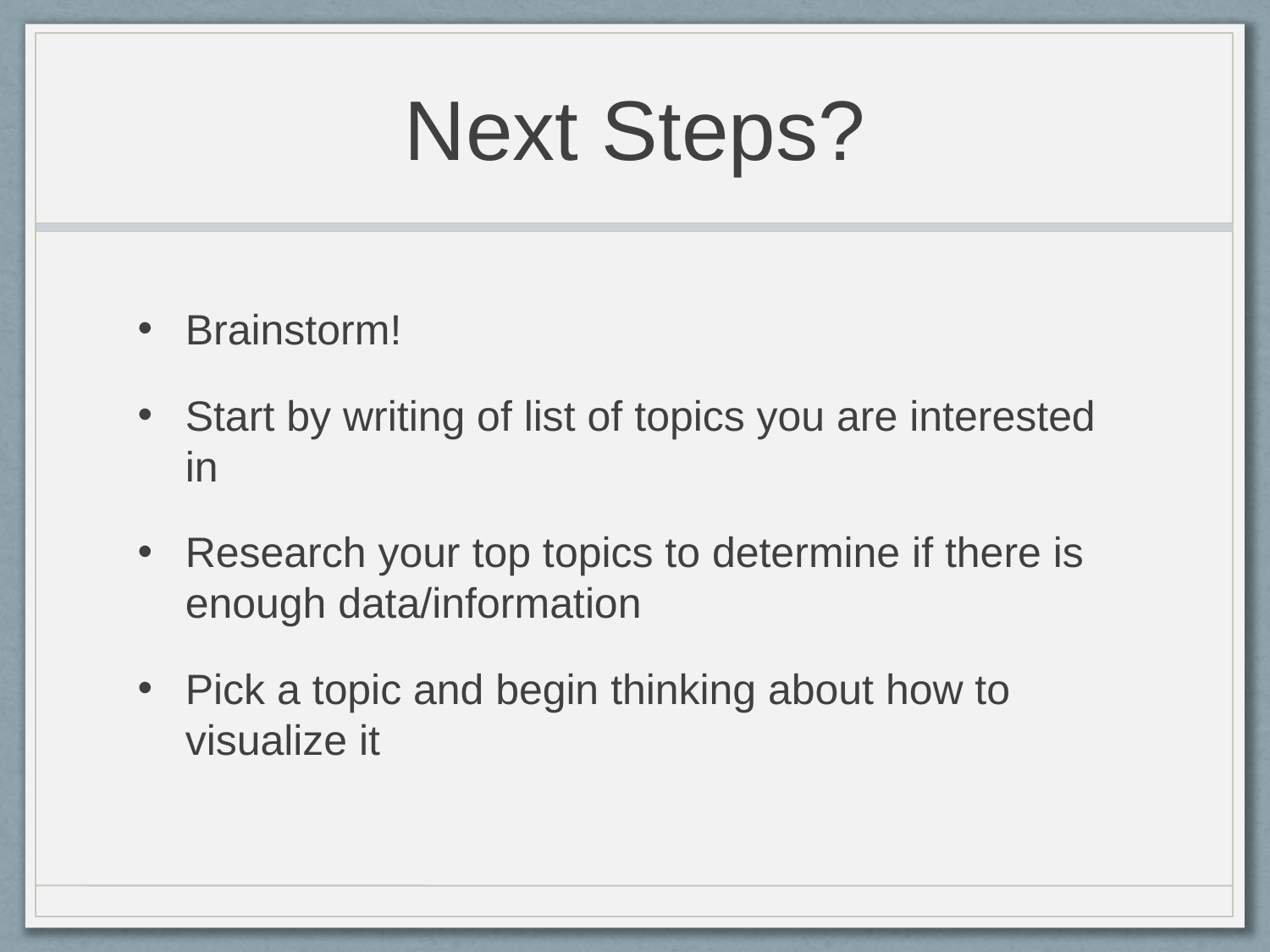

# Next Steps?
Brainstorm!
Start by writing of list of topics you are interested in
Research your top topics to determine if there is enough data/information
Pick a topic and begin thinking about how to visualize it